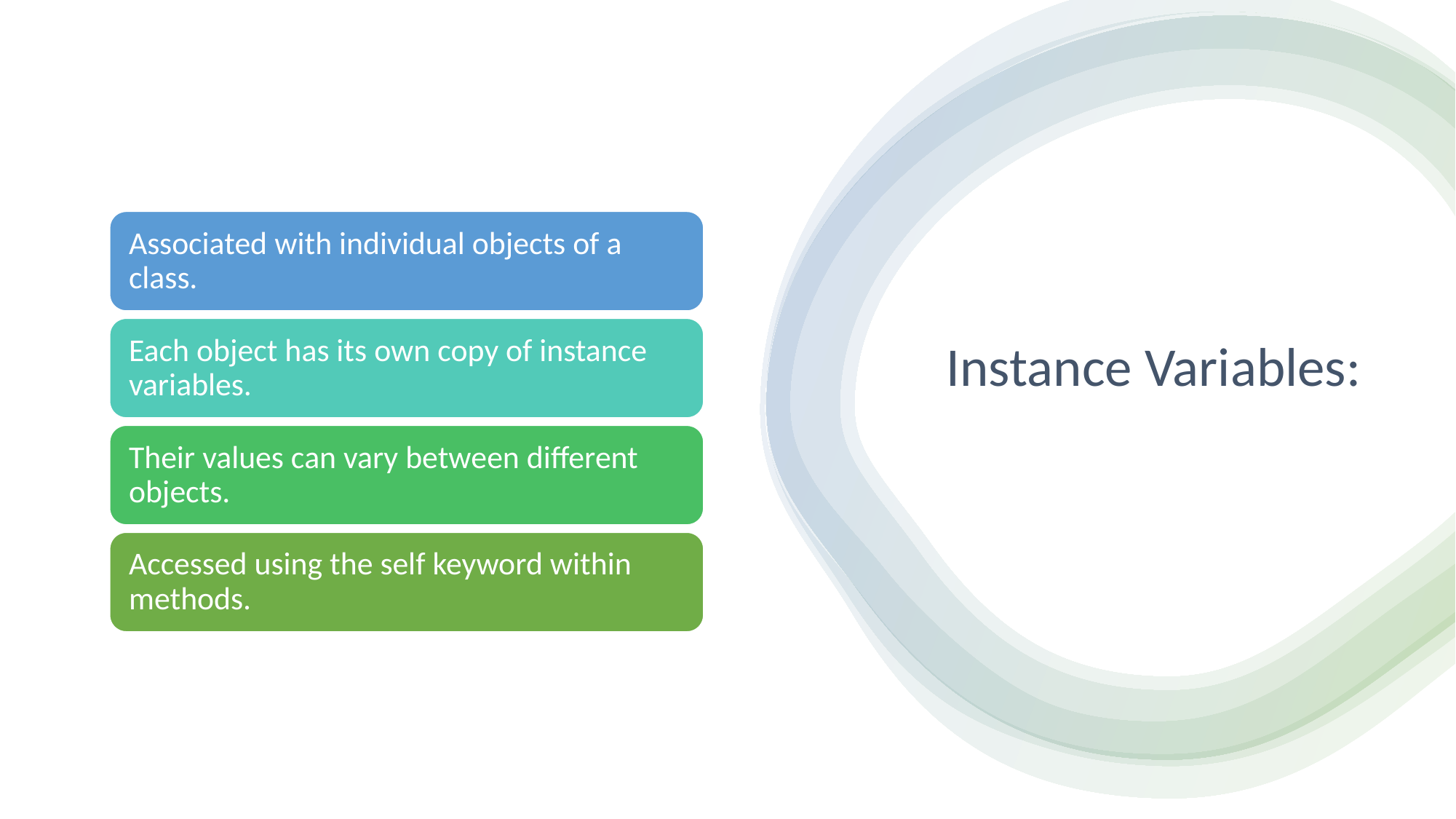

Associated with individual objects of a class.
Each object has its own copy of instance variables.
Their values can vary between different objects.
Accessed using the self keyword within methods.
# Instance Variables: